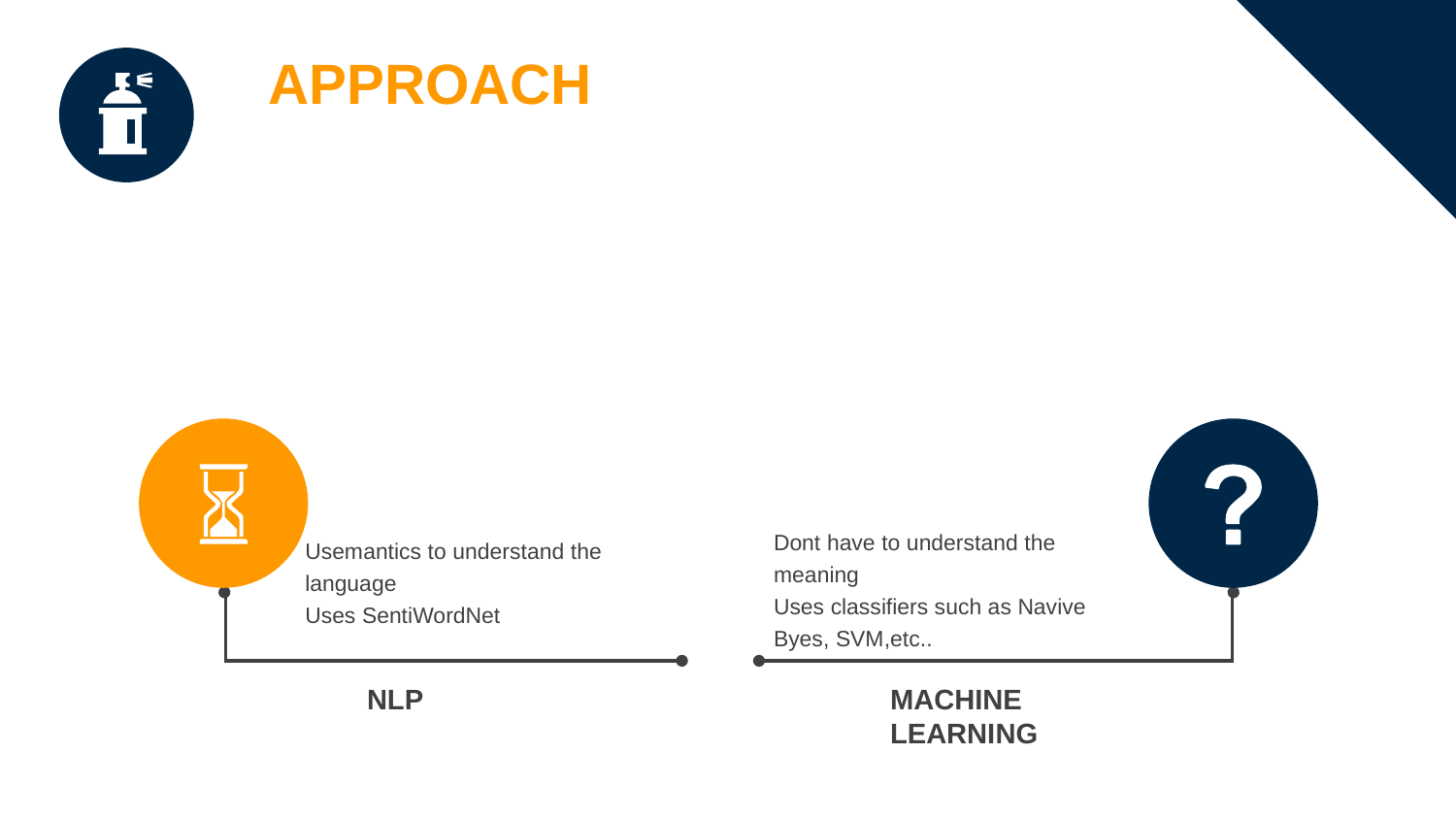

approach

Dont have to understand the meaning
Uses classifiers such as Navive Byes, SVM,etc..
Usemantics to understand the language
Uses SentiWordNet

NLP
MACHINE LEARNING